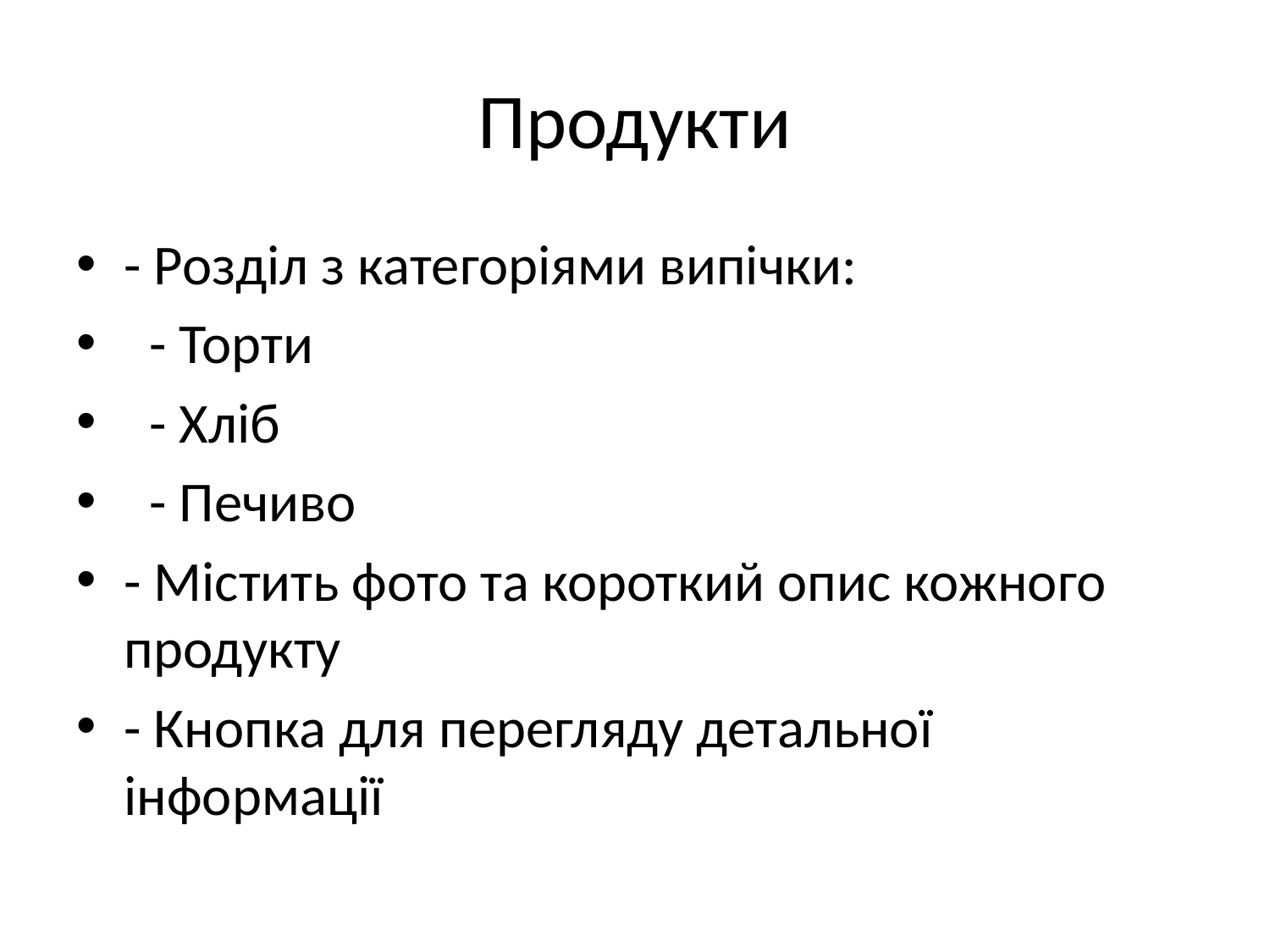

# Продукти
- Розділ з категоріями випічки:
  - Торти
  - Хліб
  - Печиво
- Містить фото та короткий опис кожного продукту
- Кнопка для перегляду детальної інформації